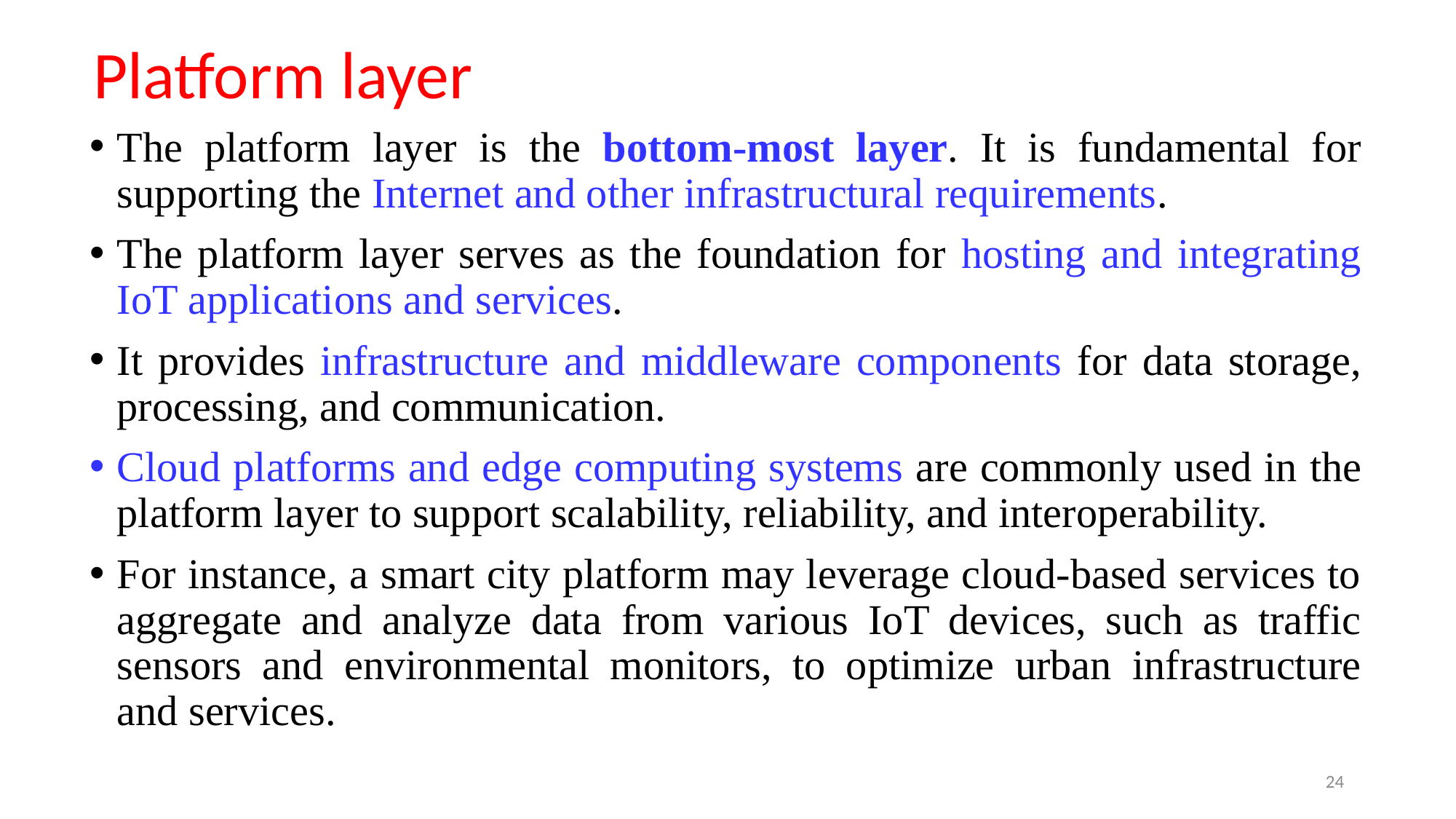

# Platform layer
The platform layer is the bottom‐most layer. It is fundamental for supporting the Internet and other infrastructural requirements.
The platform layer serves as the foundation for hosting and integrating IoT applications and services.
It provides infrastructure and middleware components for data storage, processing, and communication.
Cloud platforms and edge computing systems are commonly used in the platform layer to support scalability, reliability, and interoperability.
For instance, a smart city platform may leverage cloud-based services to aggregate and analyze data from various IoT devices, such as traffic sensors and environmental monitors, to optimize urban infrastructure and services.
24